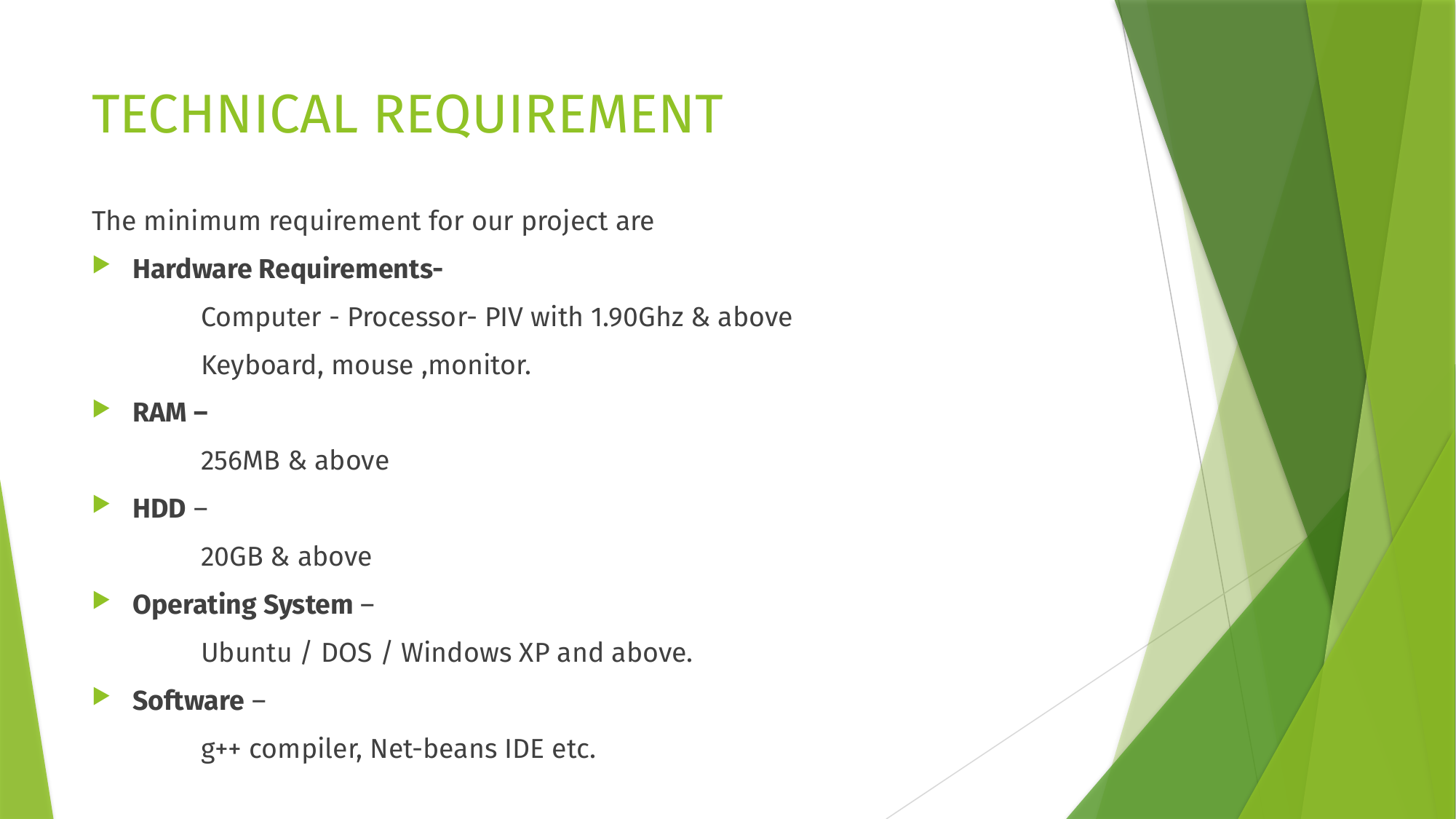

# TECHNICAL REQUIREMENT
The minimum requirement for our project are
Hardware Requirements-
	Computer - Processor- PIV with 1.90Ghz & above
	Keyboard, mouse ,monitor.
RAM –
	256MB & above
HDD –
	20GB & above
Operating System –
	Ubuntu / DOS / Windows XP and above.
Software –
	g++ compiler, Net-beans IDE etc.